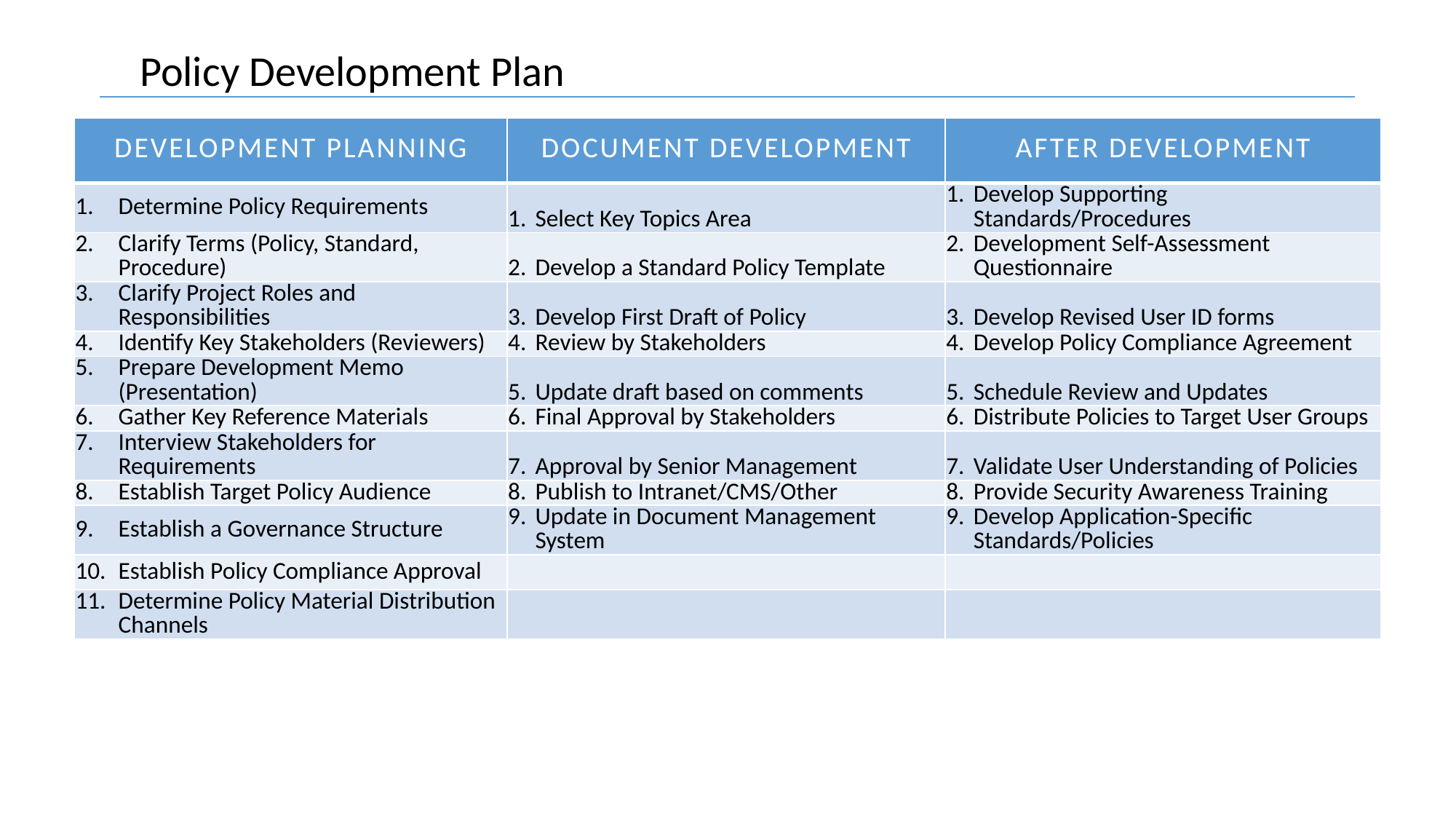

# Policy Development Plan
| Development planning | Document development | After development |
| --- | --- | --- |
| Determine Policy Requirements | Select Key Topics Area | Develop Supporting Standards/Procedures |
| Clarify Terms (Policy, Standard, Procedure) | Develop a Standard Policy Template | Development Self-Assessment Questionnaire |
| Clarify Project Roles and Responsibilities | Develop First Draft of Policy | Develop Revised User ID forms |
| Identify Key Stakeholders (Reviewers) | Review by Stakeholders | Develop Policy Compliance Agreement |
| Prepare Development Memo (Presentation) | Update draft based on comments | Schedule Review and Updates |
| Gather Key Reference Materials | Final Approval by Stakeholders | Distribute Policies to Target User Groups |
| Interview Stakeholders for Requirements | Approval by Senior Management | Validate User Understanding of Policies |
| Establish Target Policy Audience | Publish to Intranet/CMS/Other | Provide Security Awareness Training |
| Establish a Governance Structure | Update in Document Management System | Develop Application-Specific Standards/Policies |
| Establish Policy Compliance Approval |  |  |
| Determine Policy Material Distribution Channels |  |  |